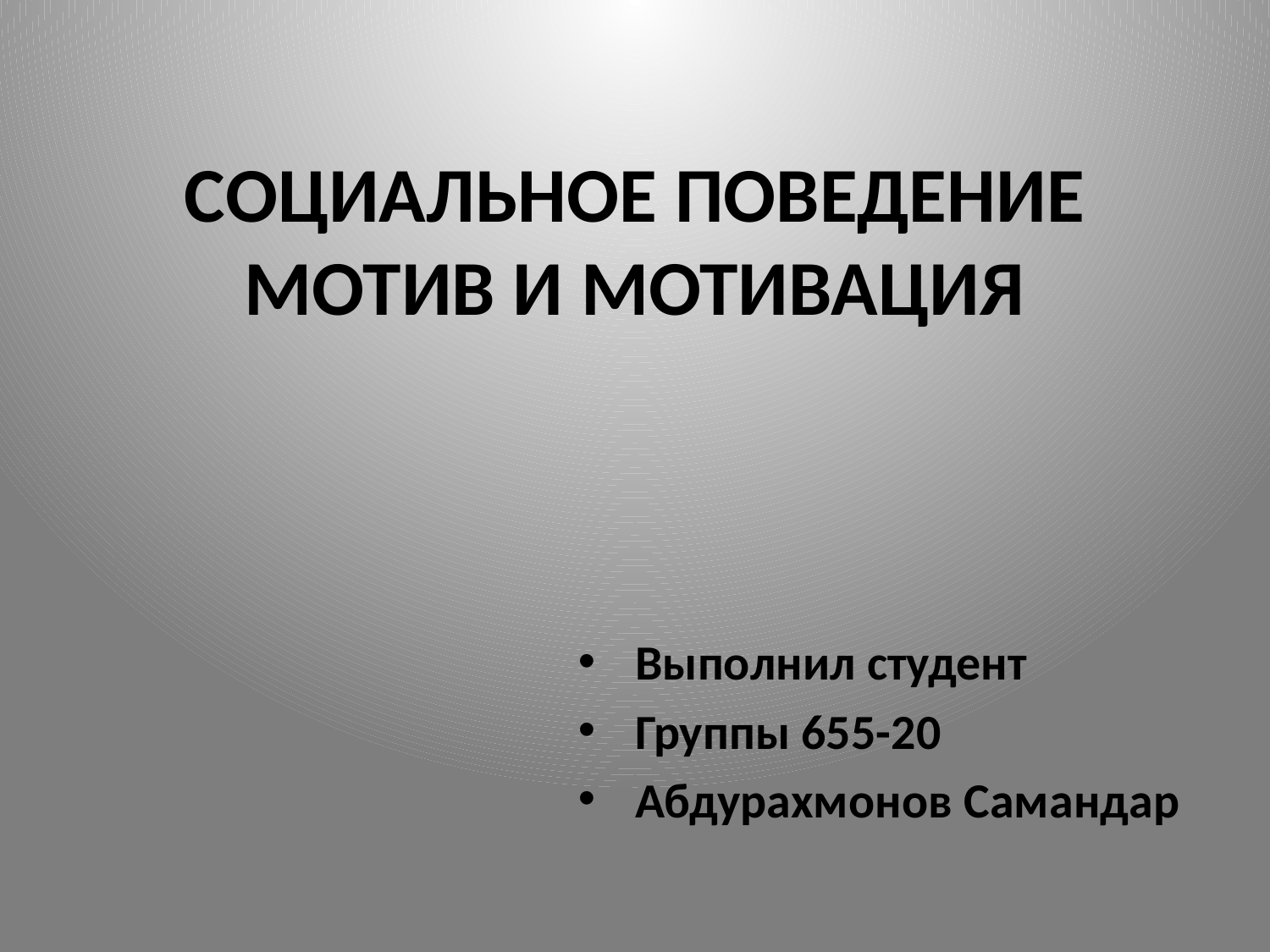

# СОЦИАЛЬНОЕ ПОВЕДЕНИЕ МОТИВ И МОТИВАЦИЯ
Выполнил студент
Группы 655-20
Абдурахмонов Самандар